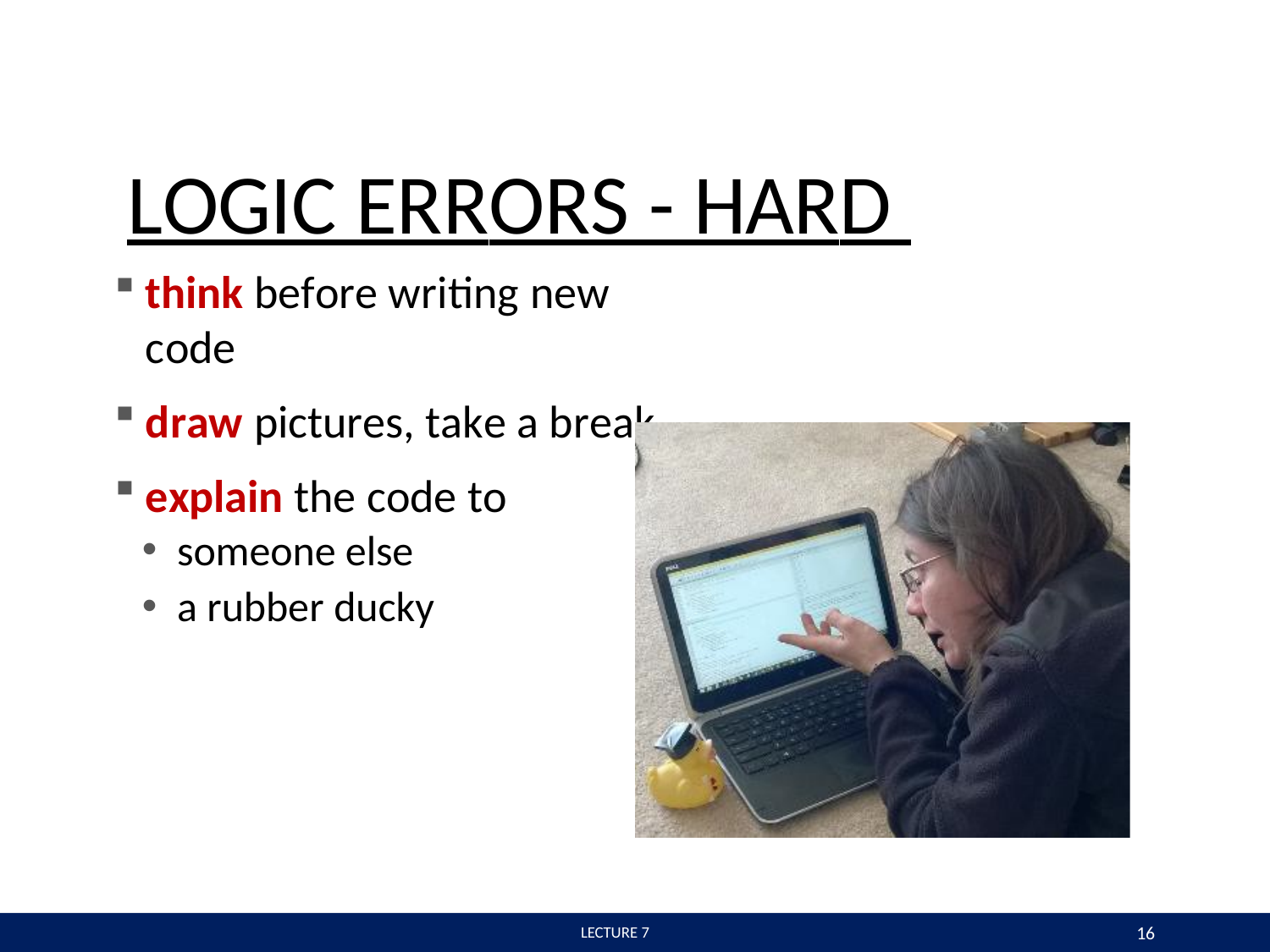

# LOGIC ERRORS - HARD
think before writing new code
draw pictures, take a break
explain the code to
someone else
a rubber ducky

16
 LECTURE 7